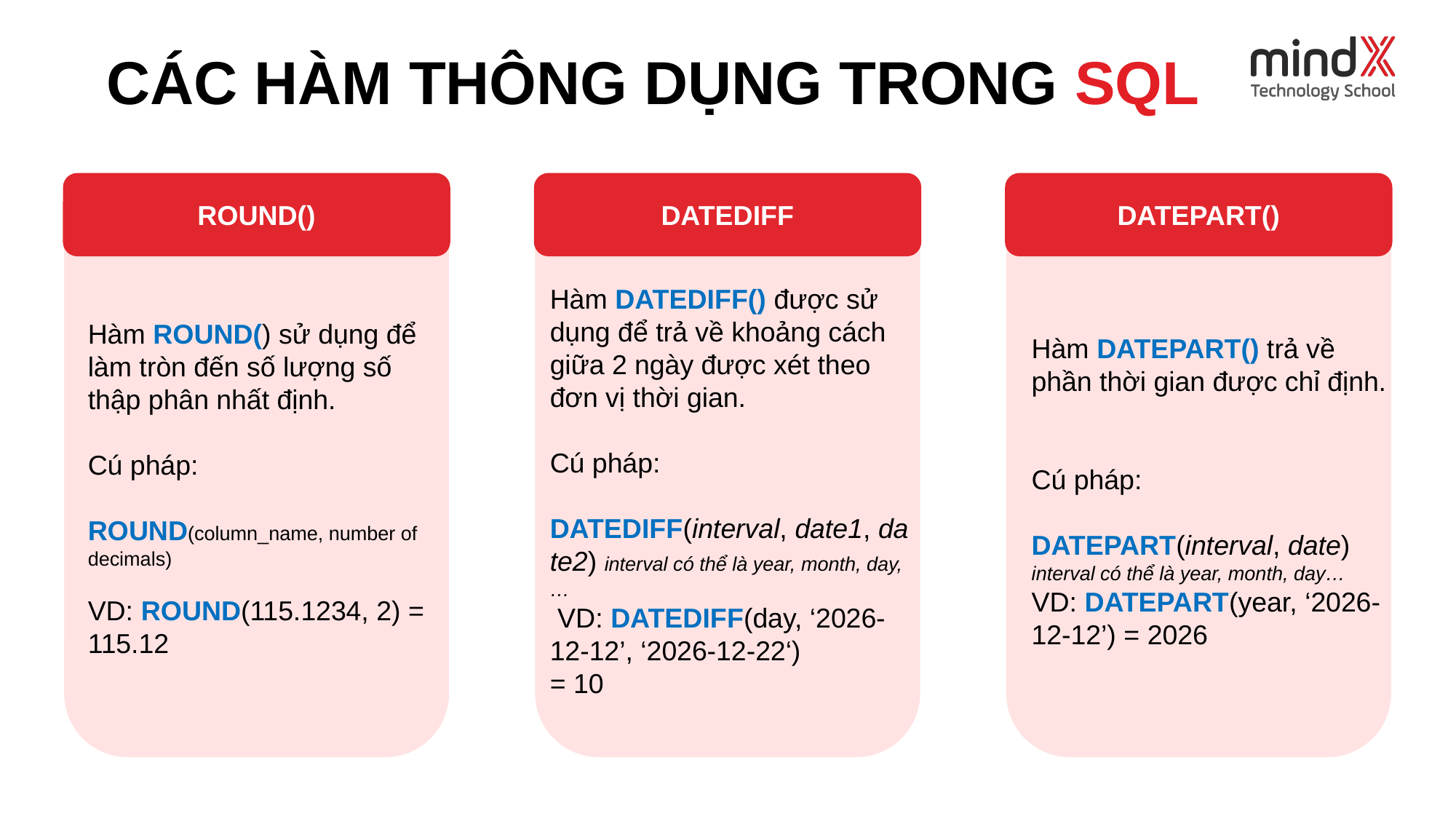

CÁC HÀM THÔNG DỤNG TRONG SQL
ROUND()
DATEDIFF
DATEPART()

Hàm DATEDIFF() được sử dụng để trả về khoảng cách giữa 2 ngày được xét theo đơn vị thời gian.

Cú pháp:
      DATEDIFF(interval, date1, date2) interval có thể là year, month, day, …
 VD: DATEDIFF(day, ‘2026-12-12’, ‘2026-12-22‘)
= 10
Hàm ROUND() sử dụng để làm tròn đến số lượng số thập phân nhất định.

Cú pháp:

ROUND(column_name, number of decimals)

VD: ROUND(115.1234, 2) = 115.12
Hàm DATEPART() trả về phần thời gian được chỉ định.

Cú pháp:

DATEPART(interval, date)
interval có thể là year, month, day…
VD: DATEPART(year, ‘2026-12-12’) = 2026